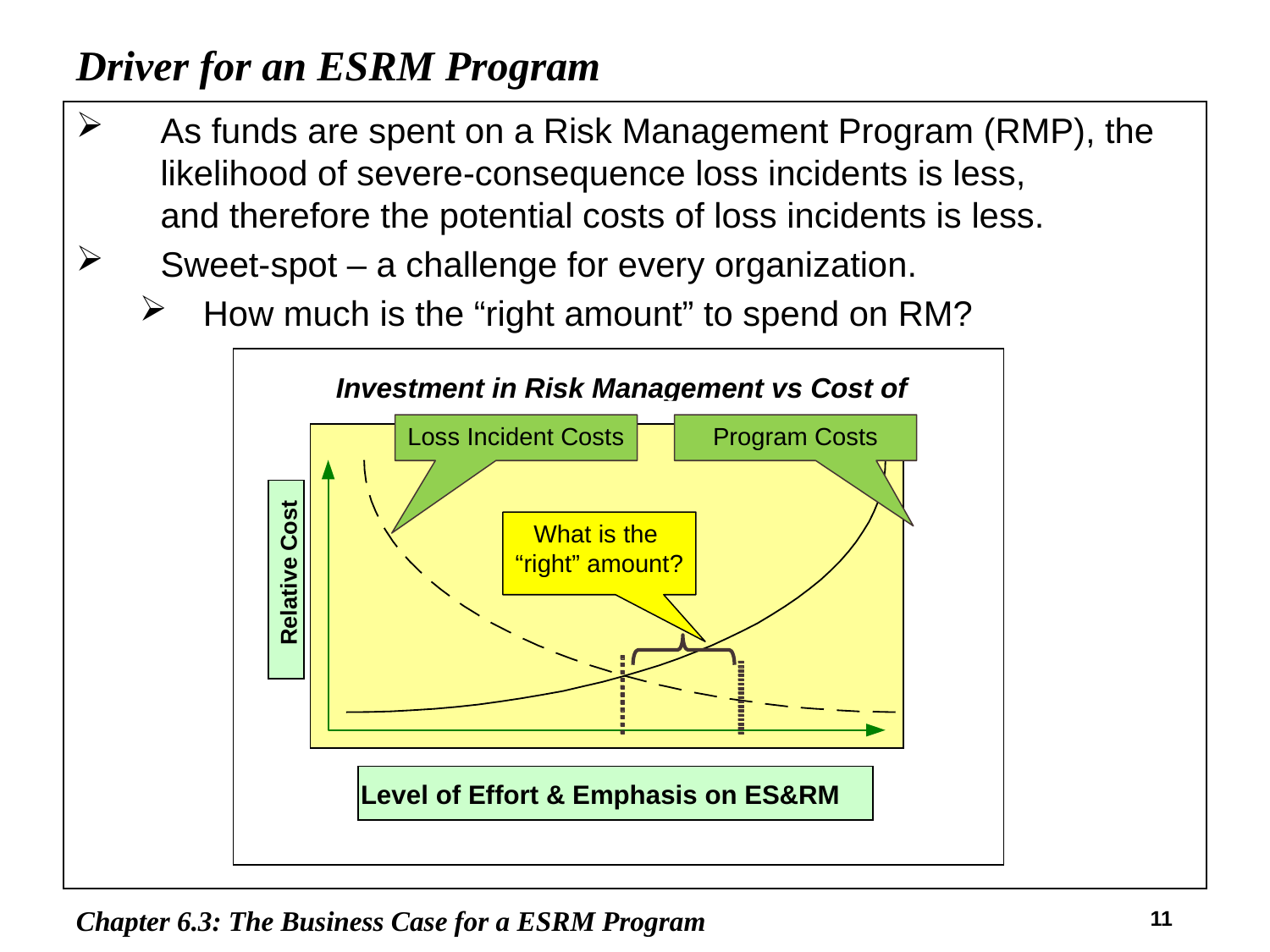

Driver for an ESRM Program
As funds are spent on a Risk Management Program (RMP), the likelihood of severe-consequence loss incidents is less,
and therefore the potential costs of loss incidents is less.
Sweet-spot – a challenge for every organization.
How much is the “right amount” to spend on RM?

Investment in Risk Management vs Cost of Incidents:

Relative Cost

Level of Effort & Emphasis on ES&RM

Loss Incident Costs
Program Costs
What is the
“right” amount?
Chapter 6.3: The Business Case for a ESRM Program
11